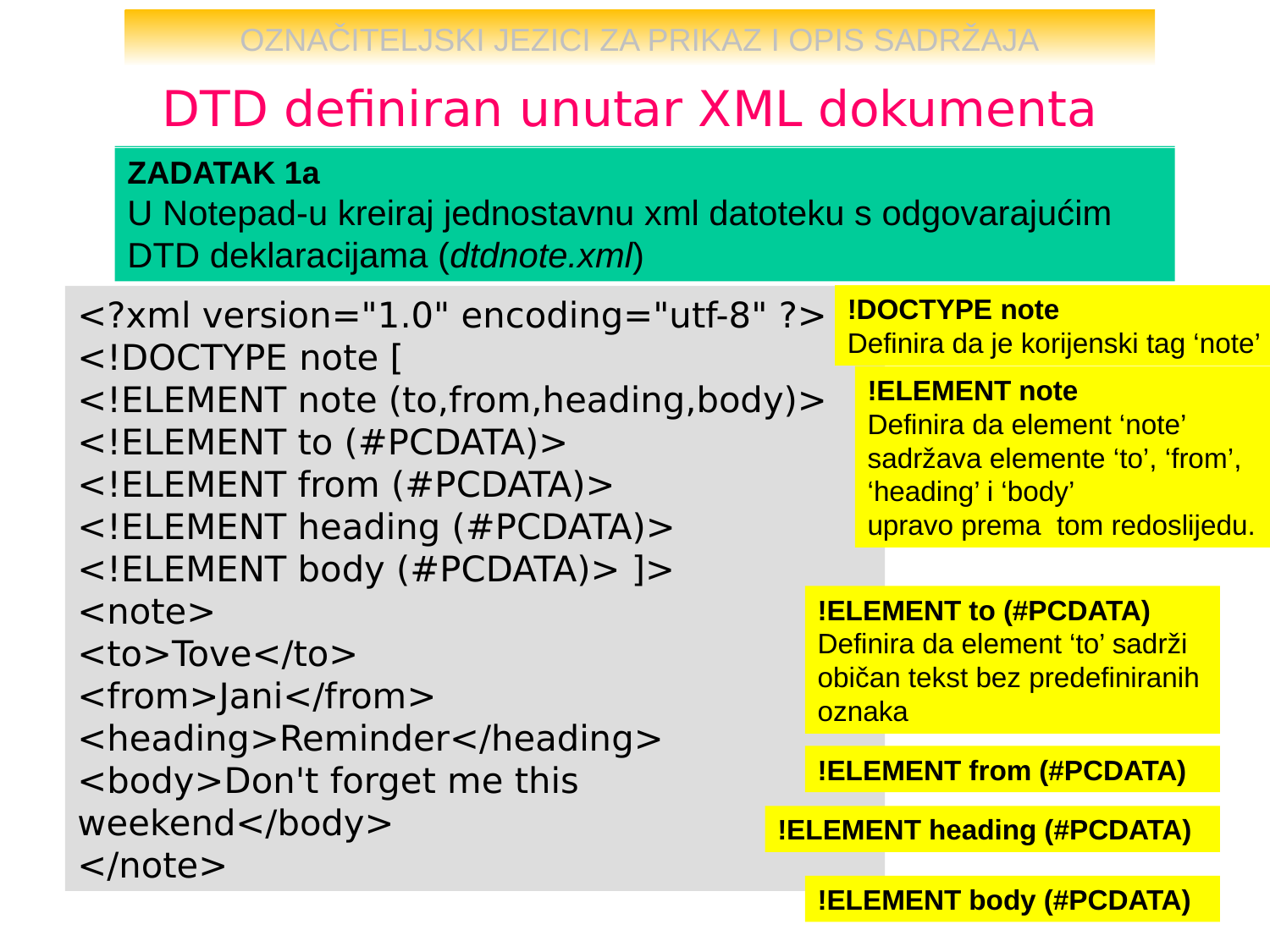

DTD definiran unutar XML dokumenta
ZADATAK 1a
U Notepad-u kreiraj jednostavnu xml datoteku s odgovarajućim DTD deklaracijama (dtdnote.xml)

!DOCTYPE note
Definira da je korijenski tag ‘note’
<?xml version="1.0" encoding="utf-8" ?>
<!DOCTYPE note [
<!ELEMENT note (to,from,heading,body)>
<!ELEMENT to (#PCDATA)>
<!ELEMENT from (#PCDATA)>
<!ELEMENT heading (#PCDATA)>
<!ELEMENT body (#PCDATA)> ]>
<note>
<to>Tove</to>
<from>Jani</from>
<heading>Reminder</heading>
<body>Don't forget me this weekend</body>
</note>
!ELEMENT note
Definira da element ‘note’ sadržava elemente ‘to’, ‘from’, ‘heading’ i ‘body’
upravo prema  tom redoslijedu.
!ELEMENT to (#PCDATA)
Definira da element ‘to’ sadrži običan tekst bez predefiniranih oznaka
!ELEMENT from (#PCDATA)
!ELEMENT heading (#PCDATA)
!ELEMENT body (#PCDATA)